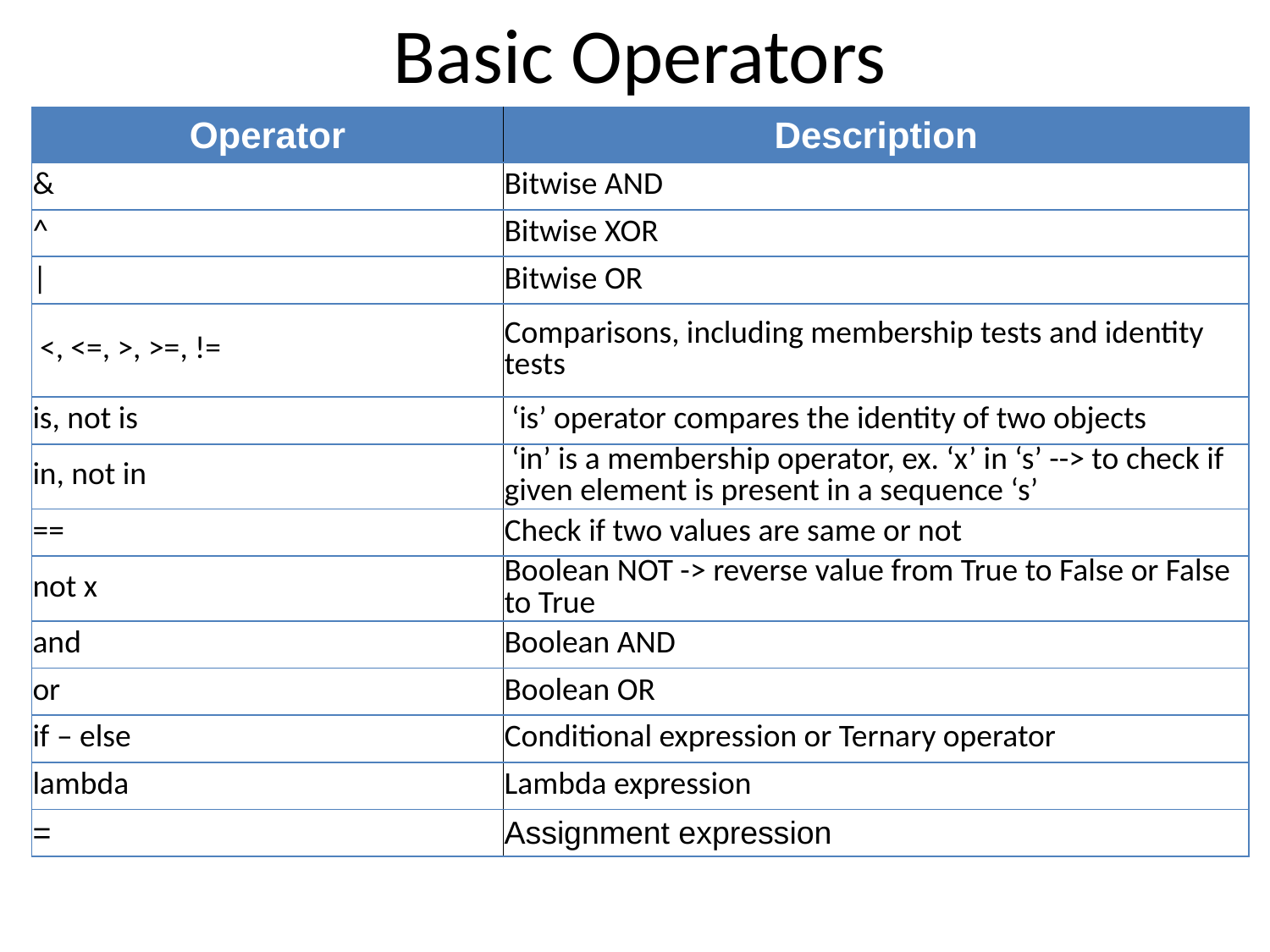

# Basic Operators
| Operator | Description |
| --- | --- |
| & | Bitwise AND |
| ^ | Bitwise XOR |
| | | Bitwise OR |
| <, <=, >, >=, != | Comparisons, including membership tests and identity tests |
| is, not is | ‘is’ operator compares the identity of two objects |
| in, not in | ‘in’ is a membership operator, ex. ‘x’ in ‘s’ --> to check if given element is present in a sequence ‘s’ |
| == | Check if two values are same or not |
| not x | Boolean NOT -> reverse value from True to False or False to True |
| and | Boolean AND |
| or | Boolean OR |
| if – else | Conditional expression or Ternary operator |
| lambda | Lambda expression |
| = | Assignment expression |